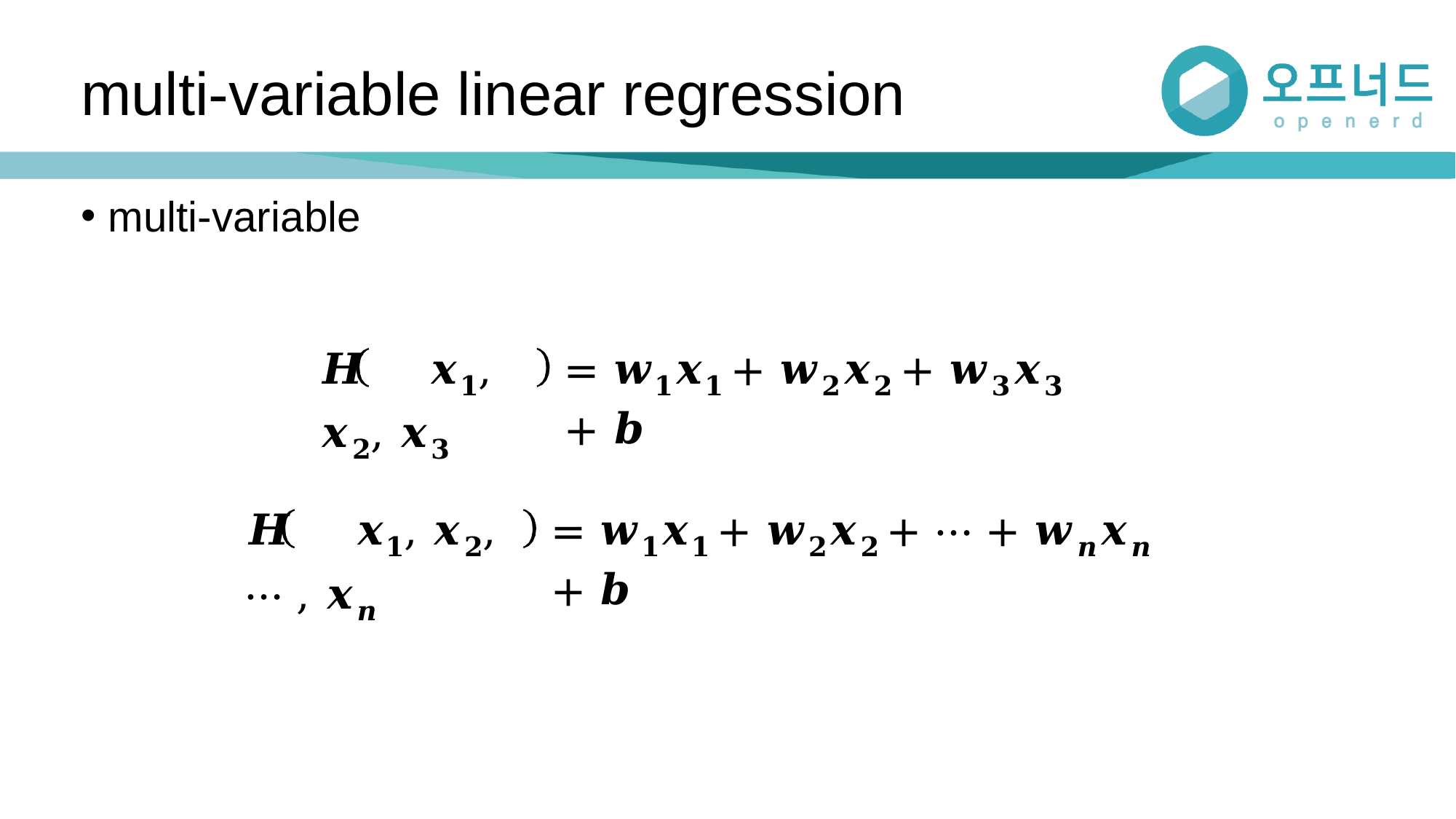

# multi-variable linear regression
multi-variable
𝑯	𝒙𝟏, 𝒙𝟐, 𝒙𝟑
= 𝒘𝟏𝒙𝟏 + 𝒘𝟐𝒙𝟐 + 𝒘𝟑𝒙𝟑 + 𝒃

𝑯	𝒙𝟏, 𝒙𝟐, ⋯ , 𝒙𝒏
= 𝒘𝟏𝒙𝟏 + 𝒘𝟐𝒙𝟐 + ⋯ + 𝒘𝒏𝒙𝒏 + 𝒃